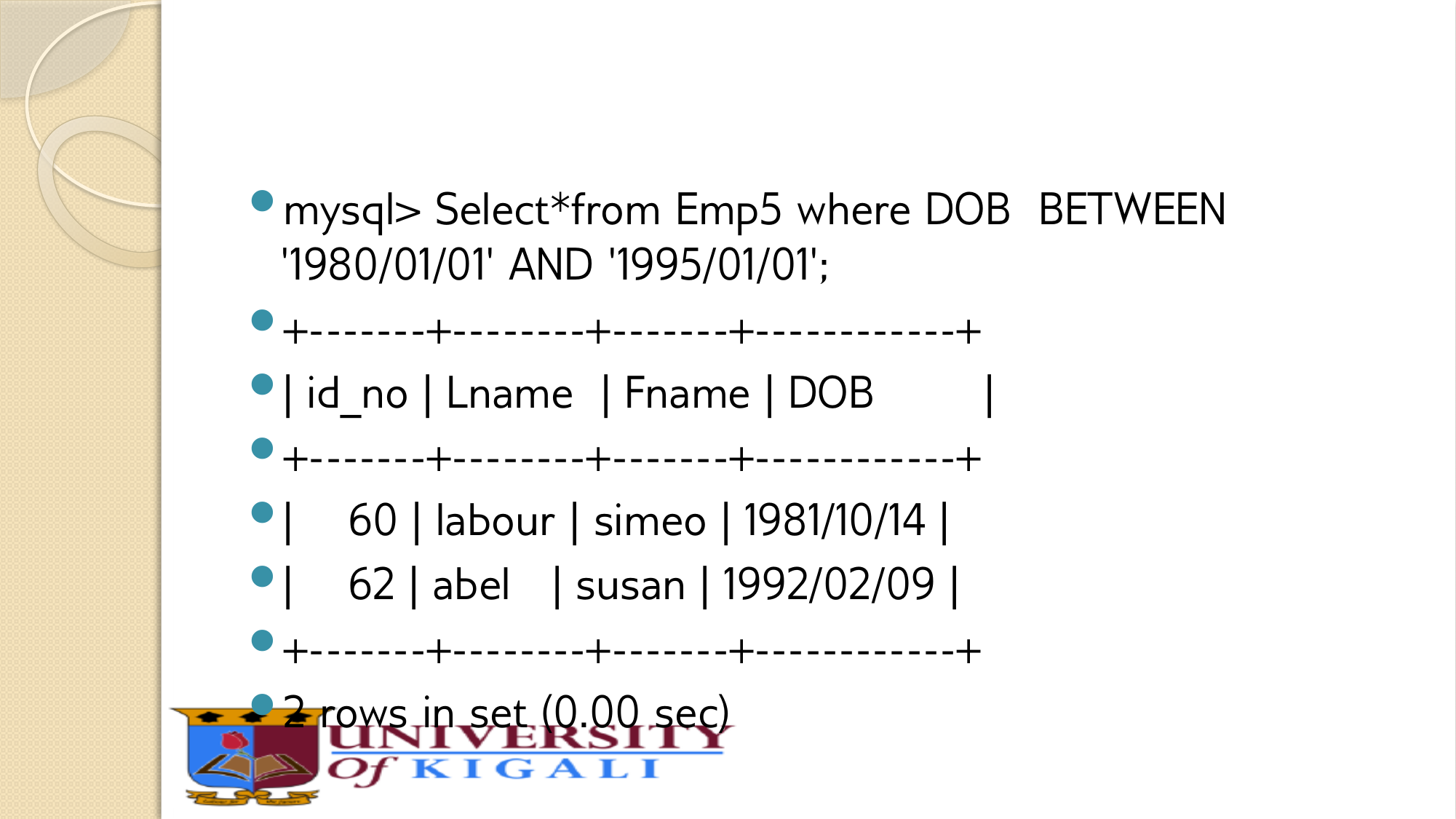

mysql> Select*from Emp5 where DOB  BETWEEN '1980/01/01' AND '1995/01/01';
+-------+--------+-------+------------+
| id_no | Lname  | Fname | DOB        |
+-------+--------+-------+------------+
|    60 | labour | simeo | 1981/10/14 |
|    62 | abel   | susan | 1992/02/09 |
+-------+--------+-------+------------+
2 rows in set (0.00 sec)